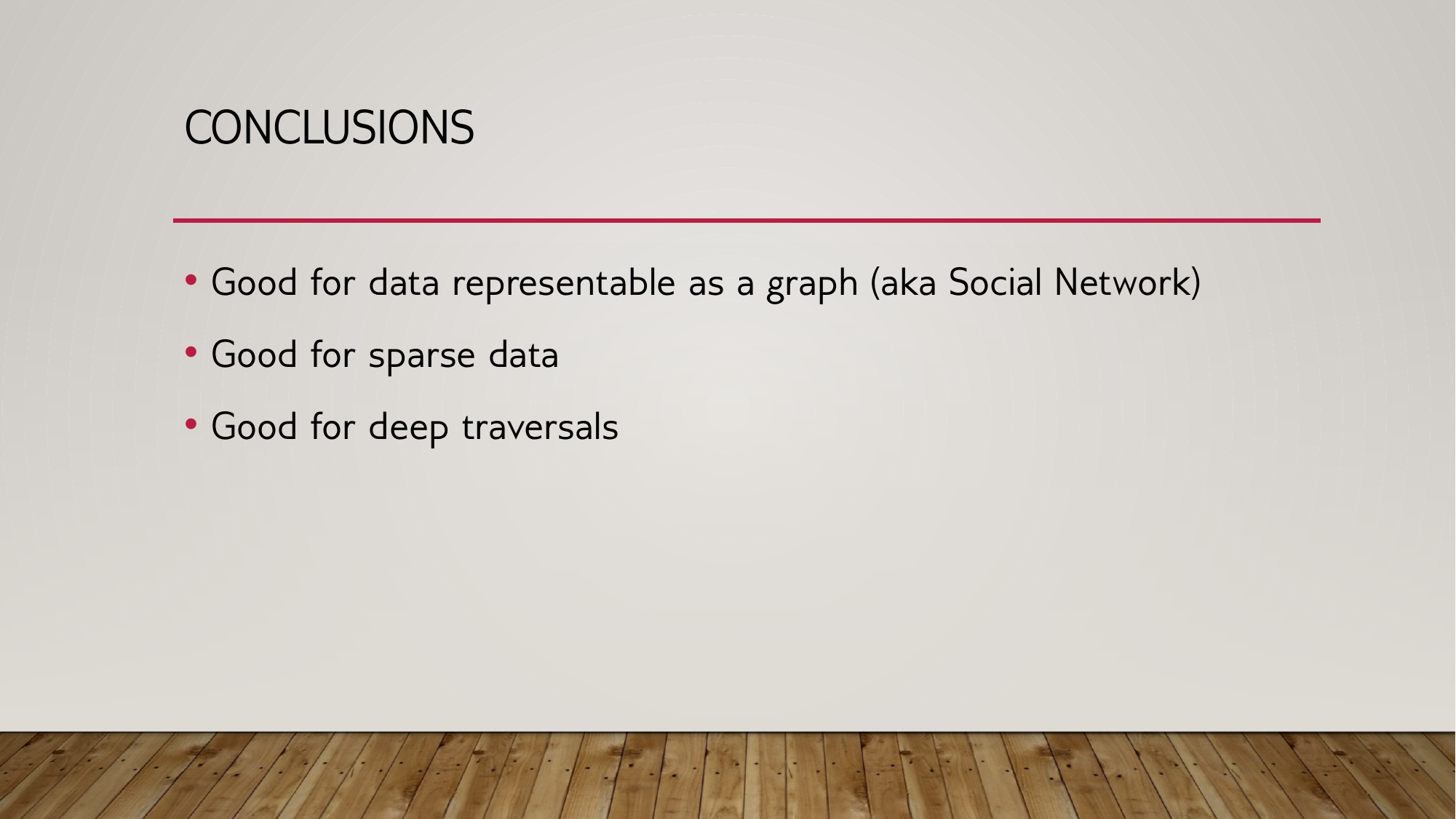

# Conclusions
Good for data representable as a graph (aka Social Network)
Good for sparse data
Good for deep traversals